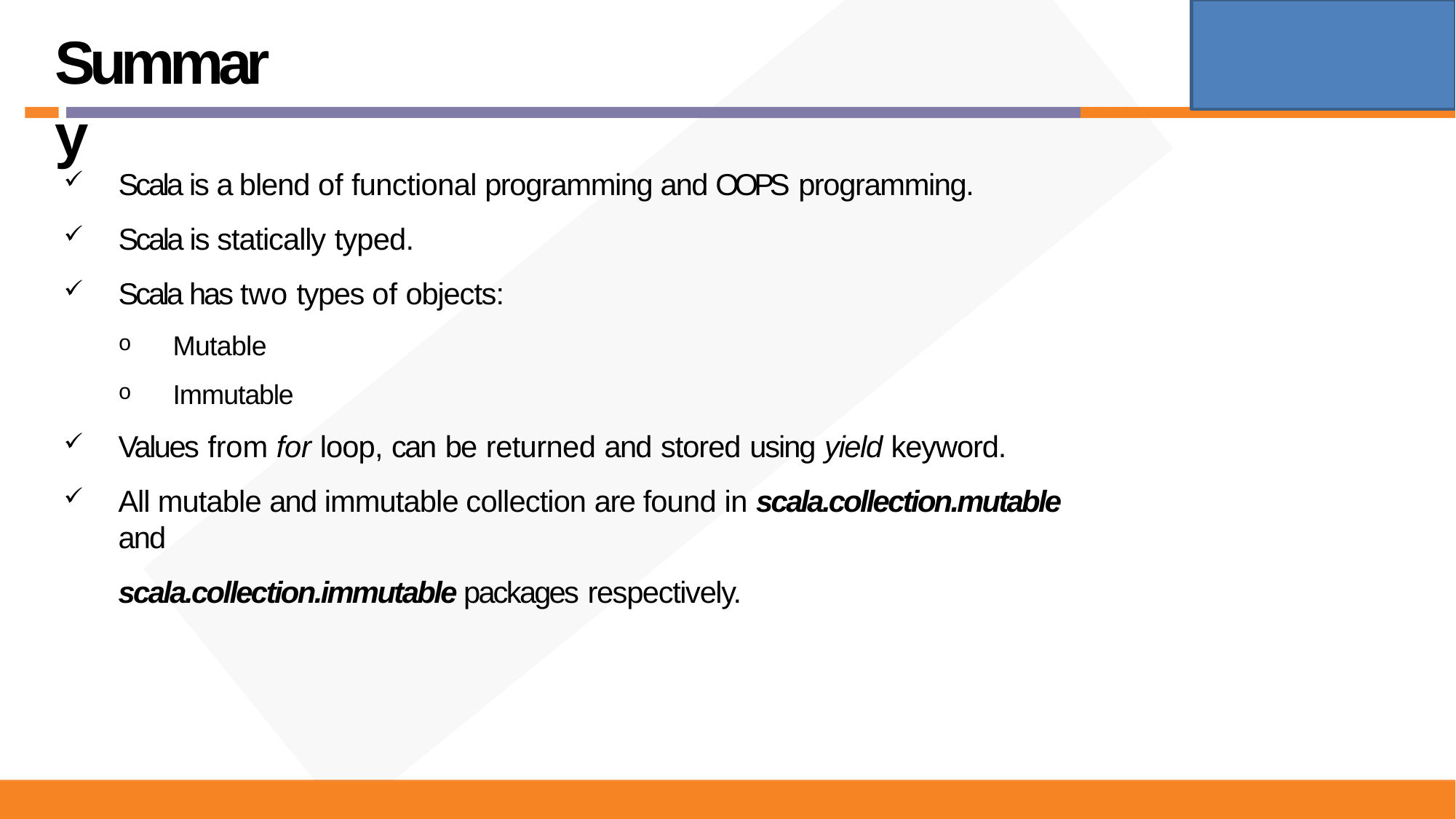

# Summary
Scala is a blend of functional programming and OOPS programming.
Scala is statically typed.
Scala has two types of objects:
Mutable
Immutable
Values from for loop, can be returned and stored using yield keyword.
All mutable and immutable collection are found in scala.collection.mutable and
scala.collection.immutable packages respectively.